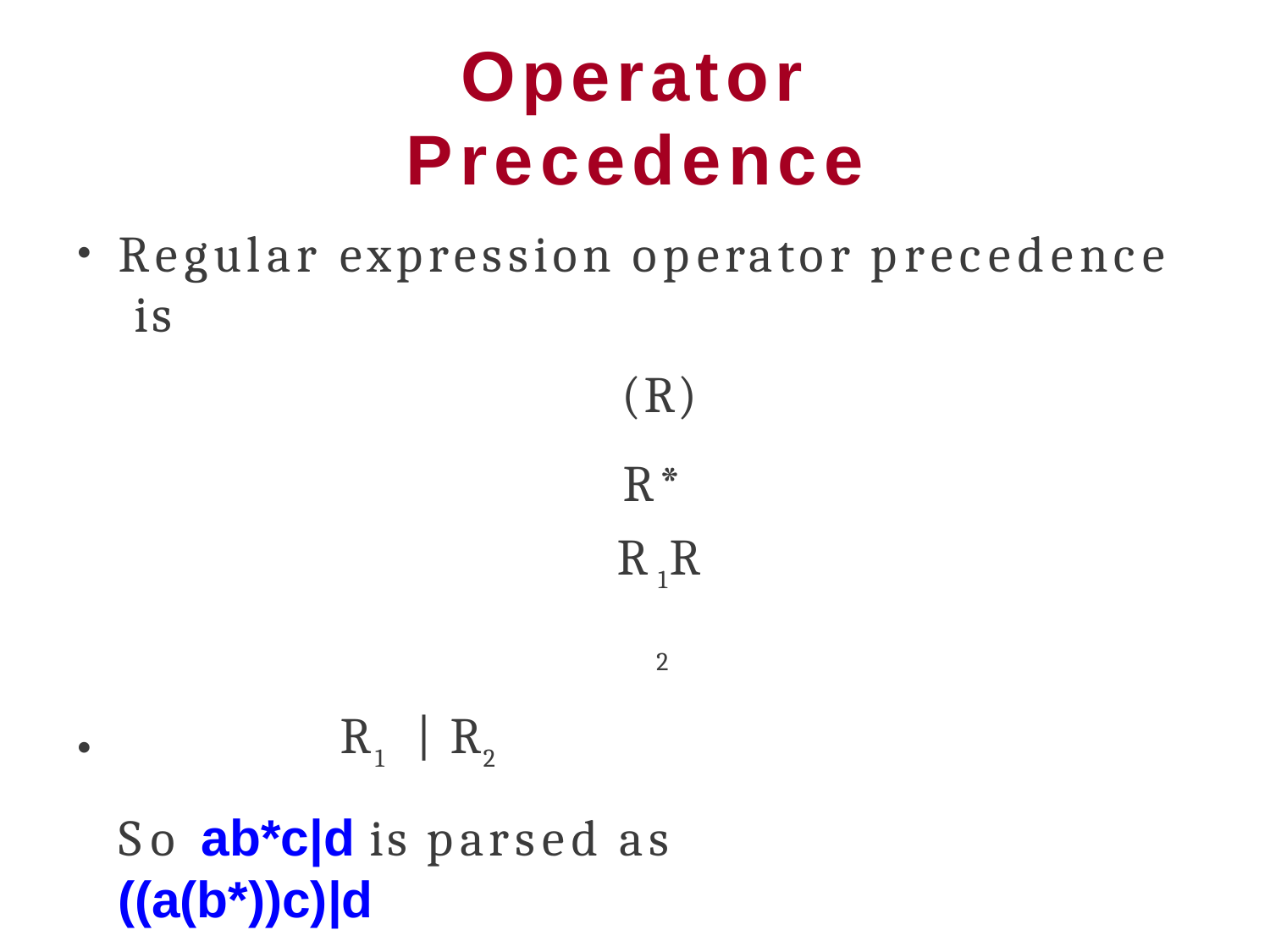

# Operator Precedence
Regular expression operator precedence  is
(R)
R*  R1R2
R1	| R2
So ab*c|d is parsed as ((a(b*))c)|d
●
●